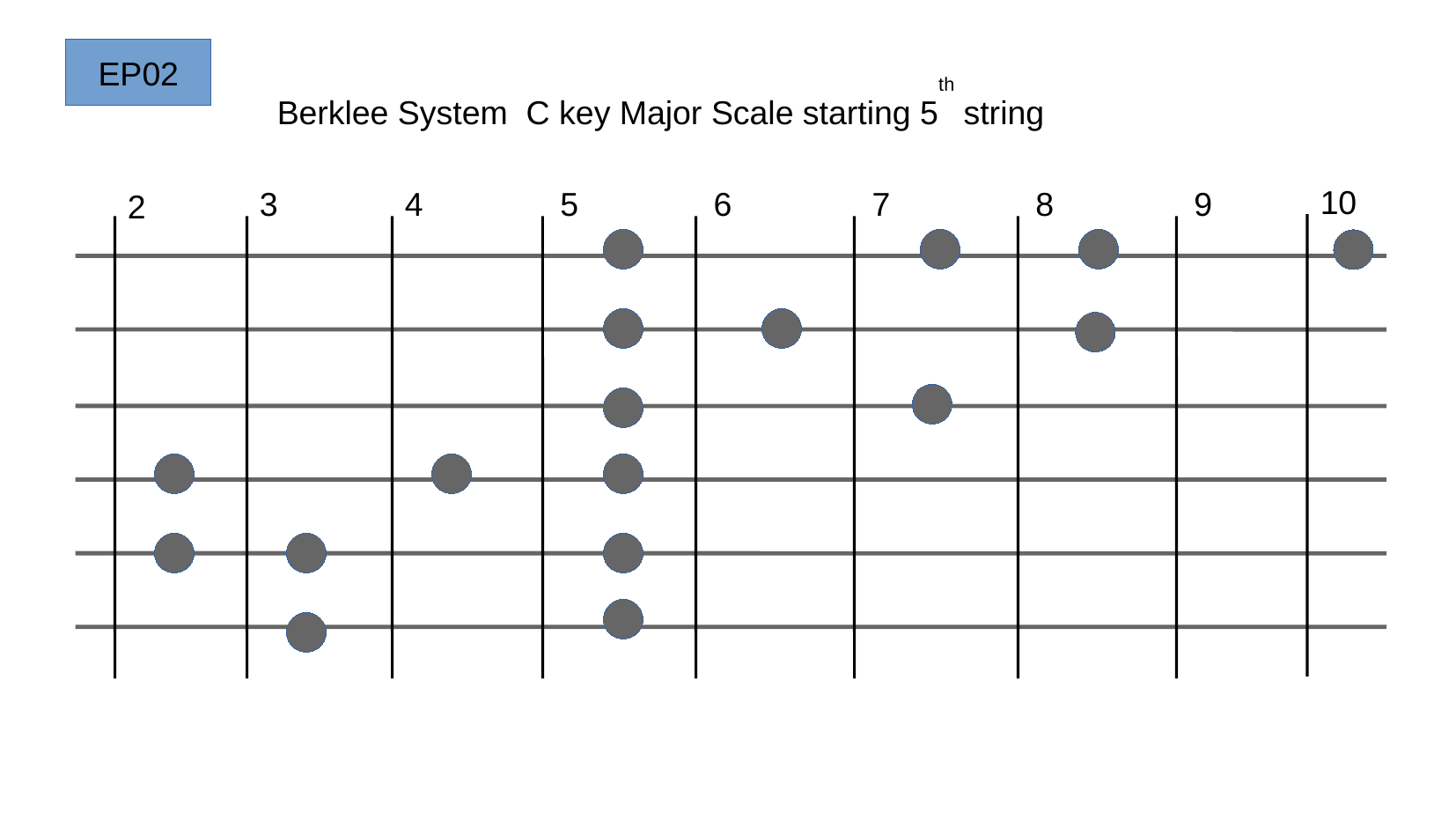

EP02
Berklee System  C key Major Scale starting 5th string
10
3
4
5
6
7
8
9
2